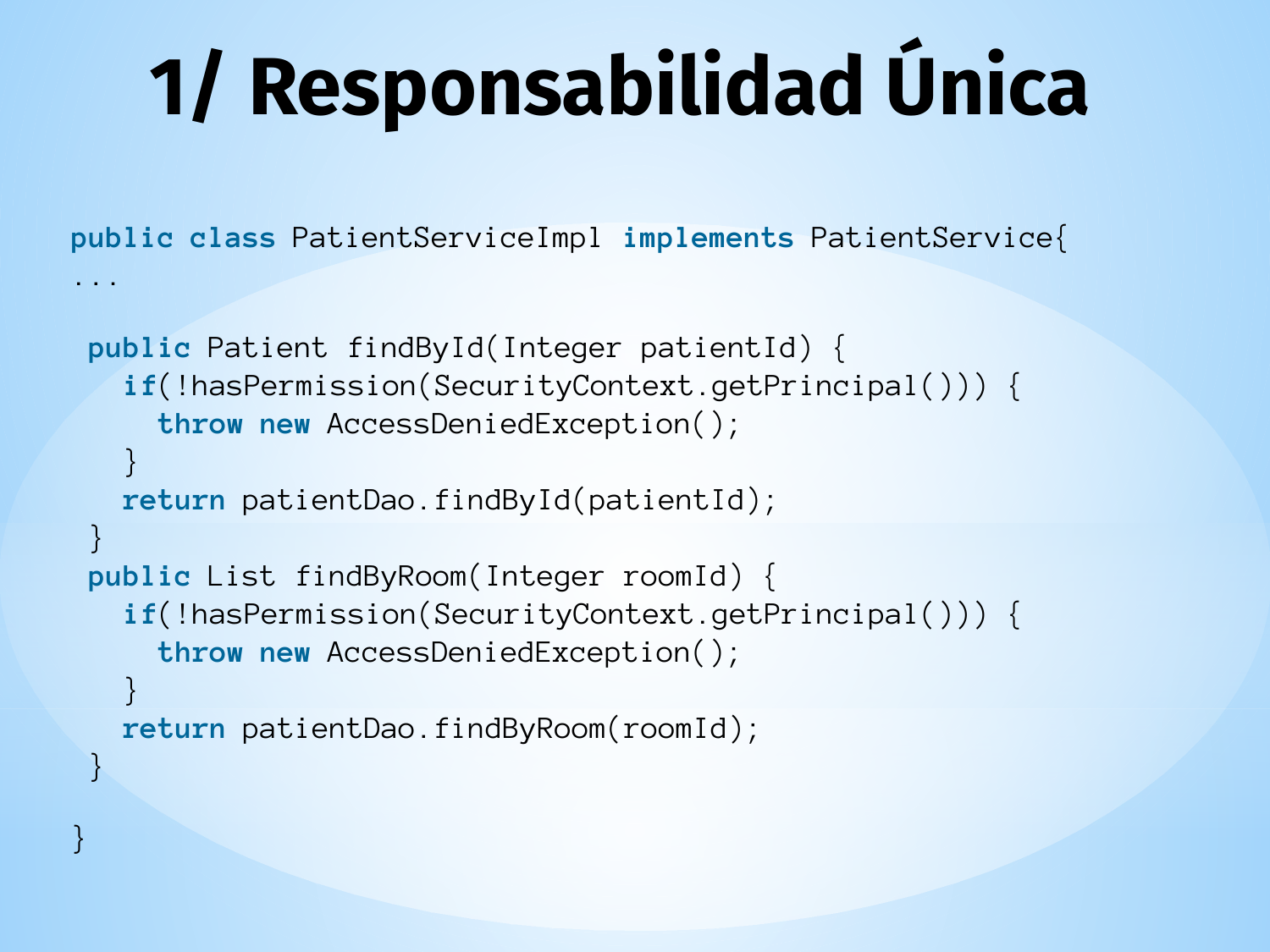

# 1/ Responsabilidad Única
public class PatientServiceImpl implements PatientService{
...

 public Patient findById(Integer patientId) {
   if(!hasPermission(SecurityContext.getPrincipal())) {
     throw new AccessDeniedException();
   }
   return patientDao.findById(patientId);
 }
 public List findByRoom(Integer roomId) {
   if(!hasPermission(SecurityContext.getPrincipal())) {
     throw new AccessDeniedException();
   }
   return patientDao.findByRoom(roomId);
 }

}